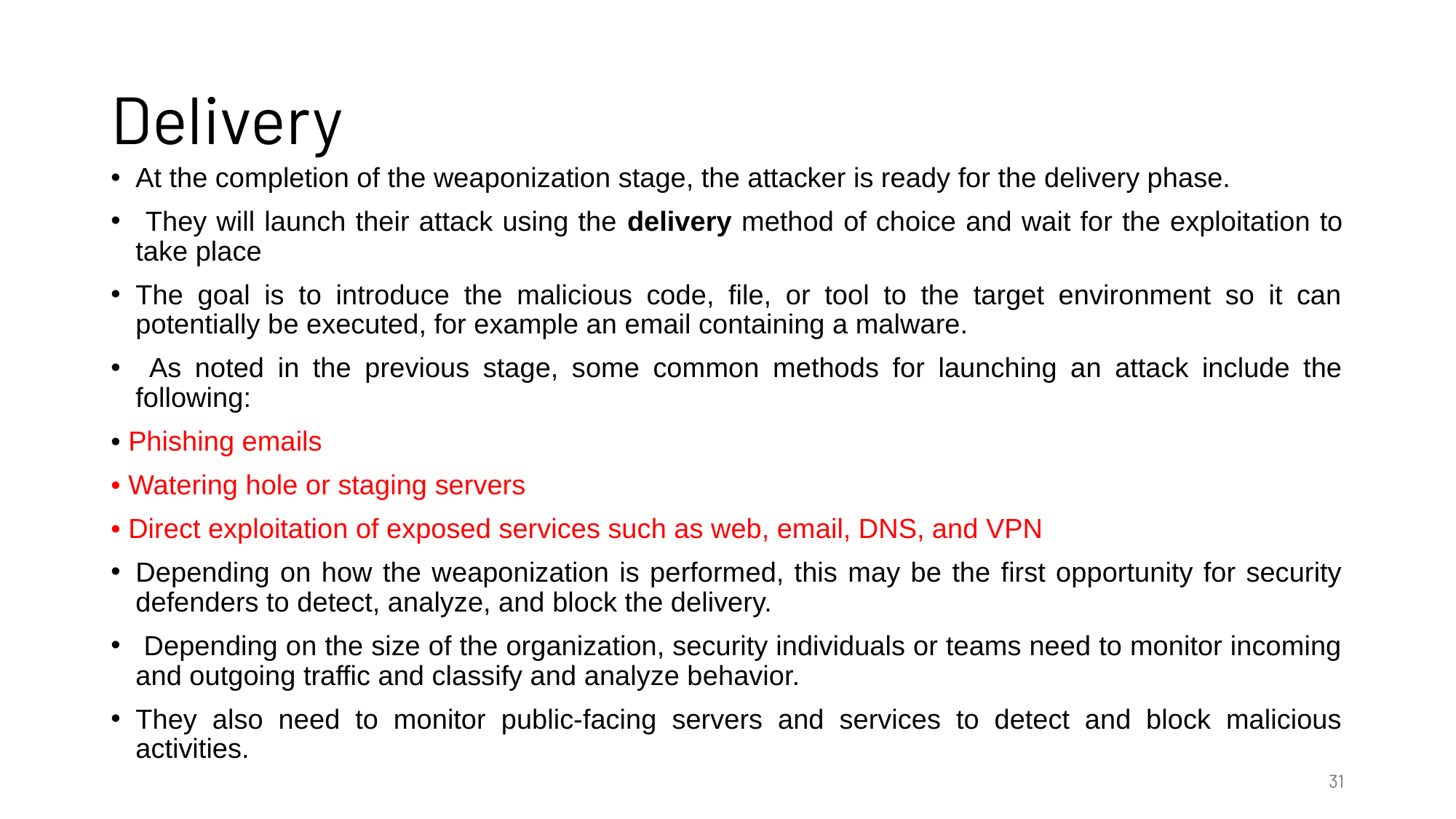

# Delivery
At the completion of the weaponization stage, the attacker is ready for the delivery phase.
 They will launch their attack using the delivery method of choice and wait for the exploitation to take place
The goal is to introduce the malicious code, file, or tool to the target environment so it can potentially be executed, for example an email containing a malware.
 As noted in the previous stage, some common methods for launching an attack include the following:
• Phishing emails
• Watering hole or staging servers
• Direct exploitation of exposed services such as web, email, DNS, and VPN
Depending on how the weaponization is performed, this may be the first opportunity for security defenders to detect, analyze, and block the delivery.
 Depending on the size of the organization, security individuals or teams need to monitor incoming and outgoing traffic and classify and analyze behavior.
They also need to monitor public-facing servers and services to detect and block malicious activities.
31